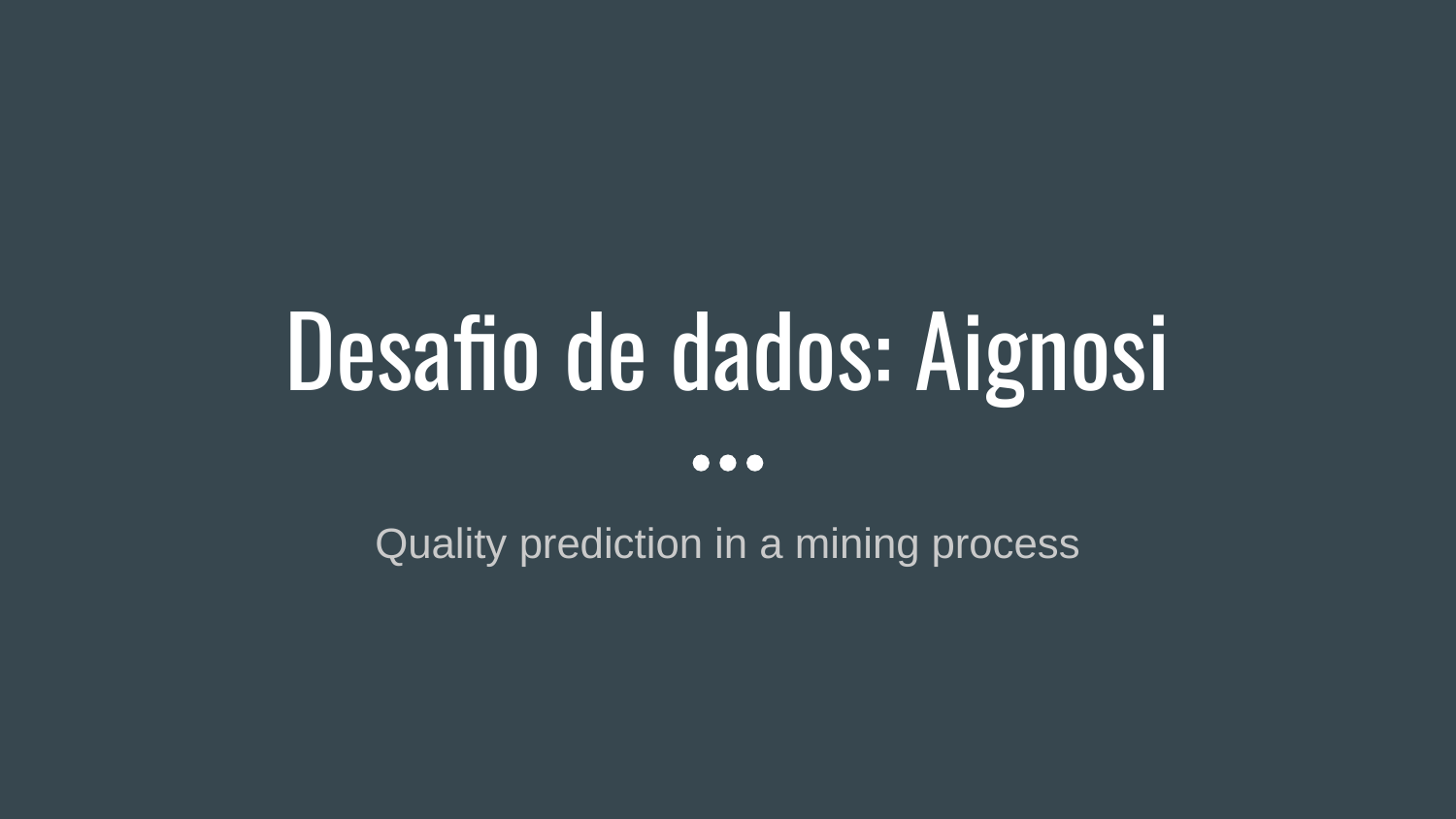

# Desafio de dados: Aignosi
Quality prediction in a mining process